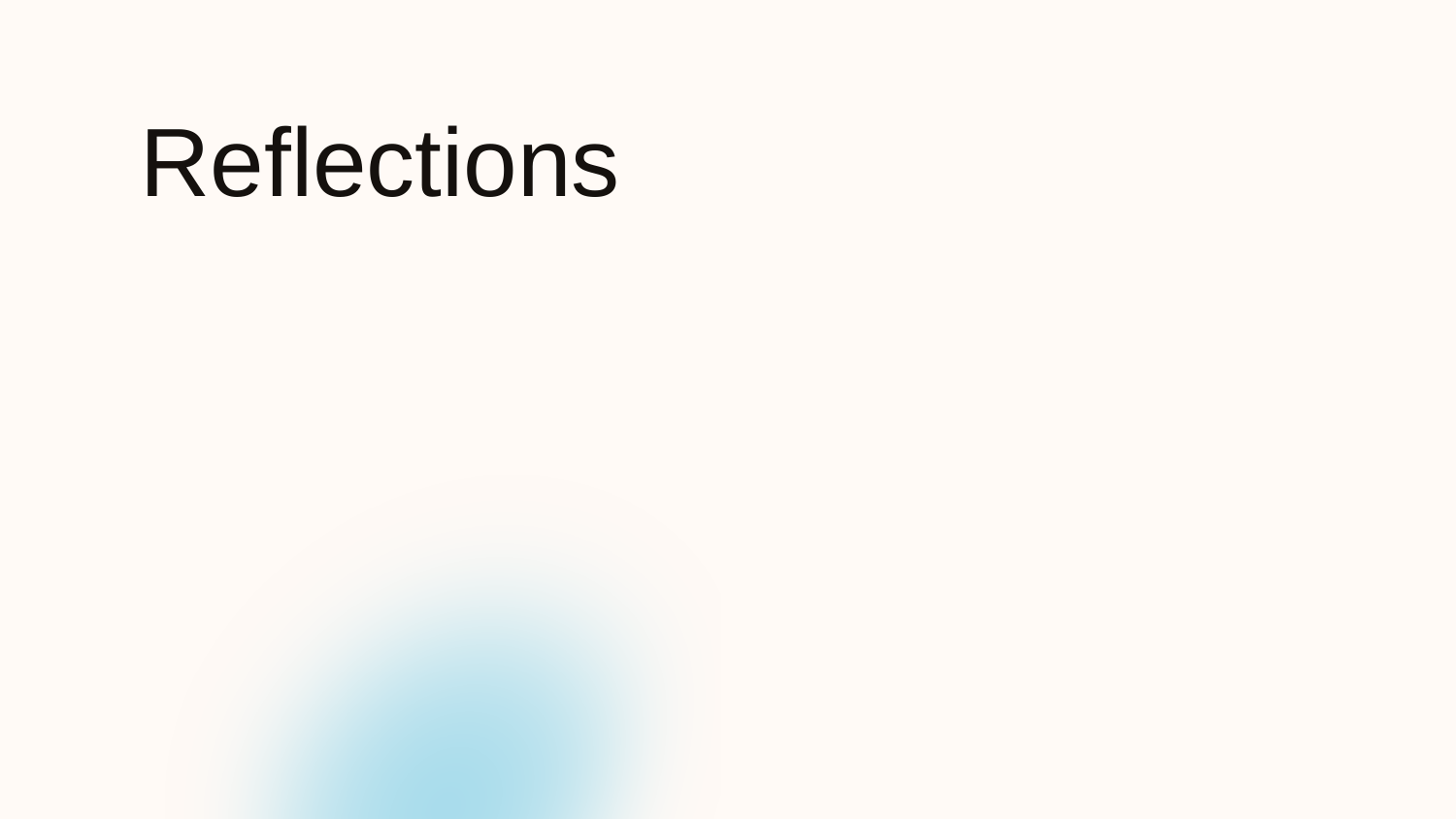

# Reflections
The study highlighted the importance of kernel selection in SVM models, with the linear kernel proving most effective in this context.
The classifier could be applied in real-time on e-commerce sites to predict buying behavior and personalize user experience by prioritizing likely buyers during peak traffic.
Using low-level HTTP data instead of transactional data allows for a more generalized model applicable across different e-commerce platforms, but it may lack the precision of models using detailed user data.
Future work could involve testing the model in real-time applications and exploring other classifiers like decision trees and nearest neighbour for comparison.